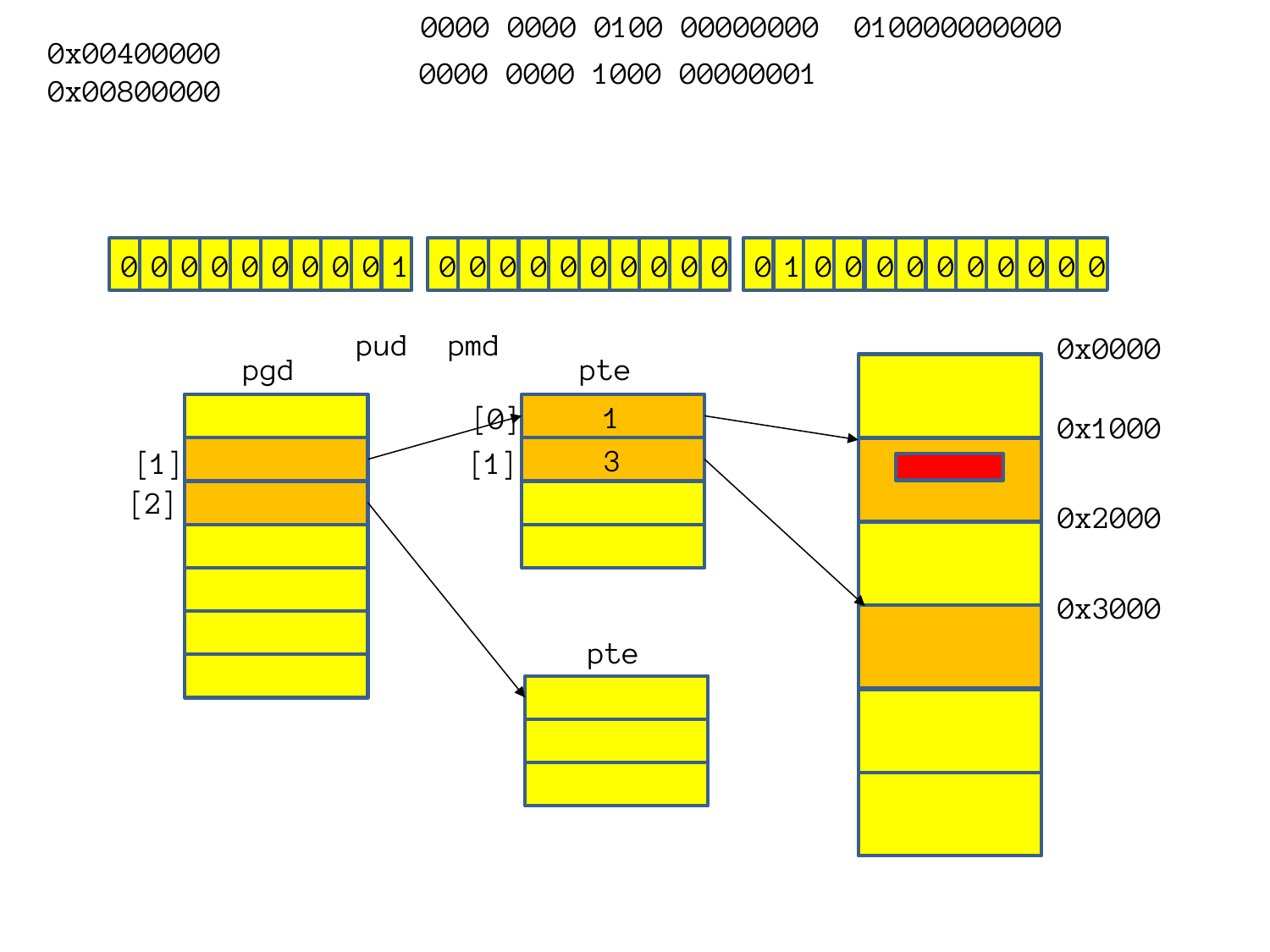

0000 0000 0100 00000000  010000000000

0x00400000
0x00800000
0000 0000 1000 00000001

0
0
0
0
0
0
0
0
0
1
0
0
0
0
0
0
0
0
0
0
0
1
0
0
0
0
0
0
0
0
0
0
pud
pmd
0x0000
pgd
pte

[0]

1
0x1000
[1]
[1]

3

[2]

0x2000

0x3000

pte